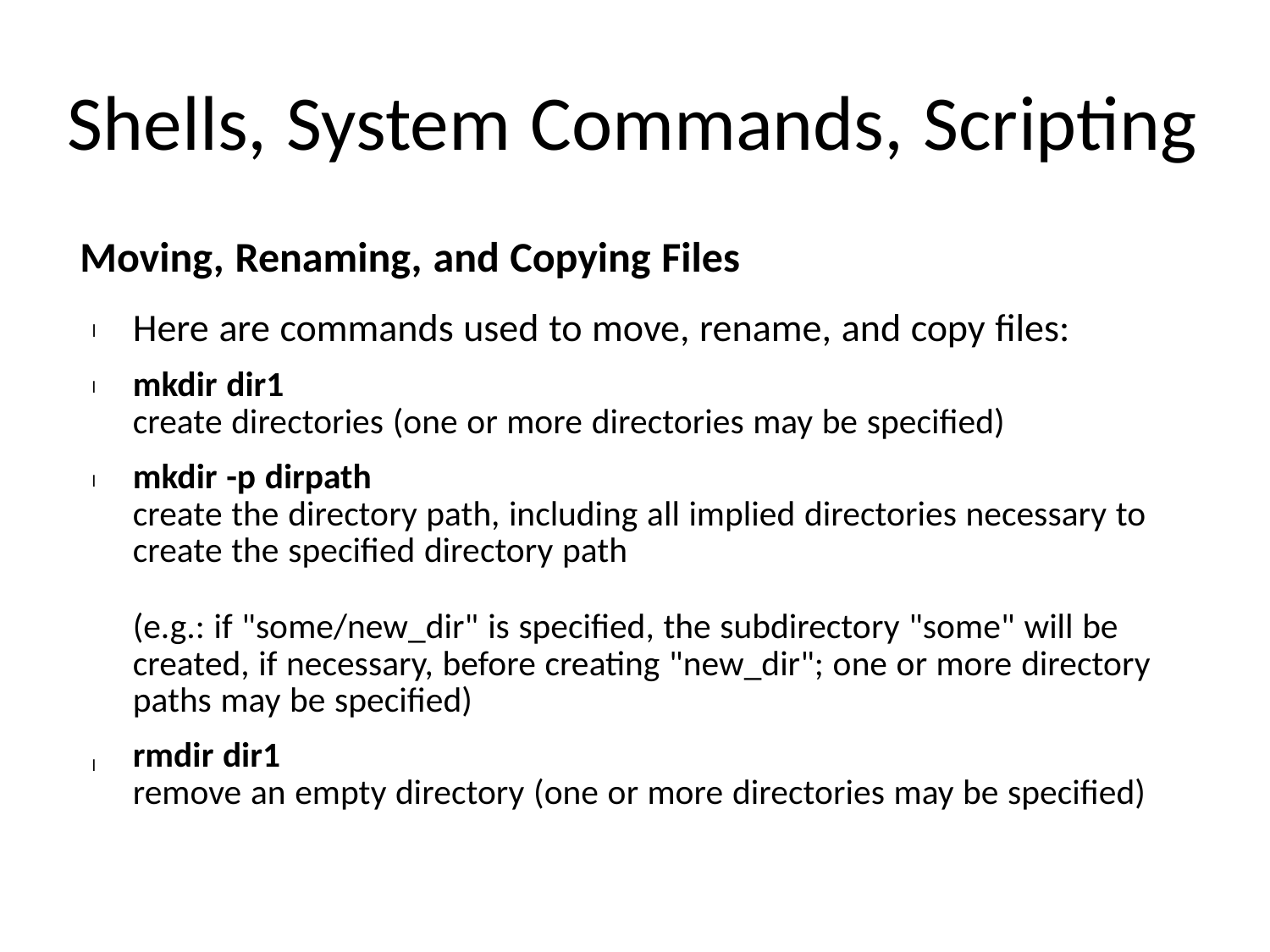

Shells, System Commands, Scripting

	Moving, Renaming, and Copying Files
Here are commands used to move, rename, and copy files:
mkdir dir1
create directories (one or more directories may be specified)
mkdir -p dirpath
create the directory path, including all implied directories necessary to
create the specified directory path

(e.g.: if "some/new_dir" is specified, the subdirectory "some" will be
created, if necessary, before creating "new_dir"; one or more directory
paths may be specified)
rmdir dir1
remove an empty directory (one or more directories may be specified)
l

l

l

l